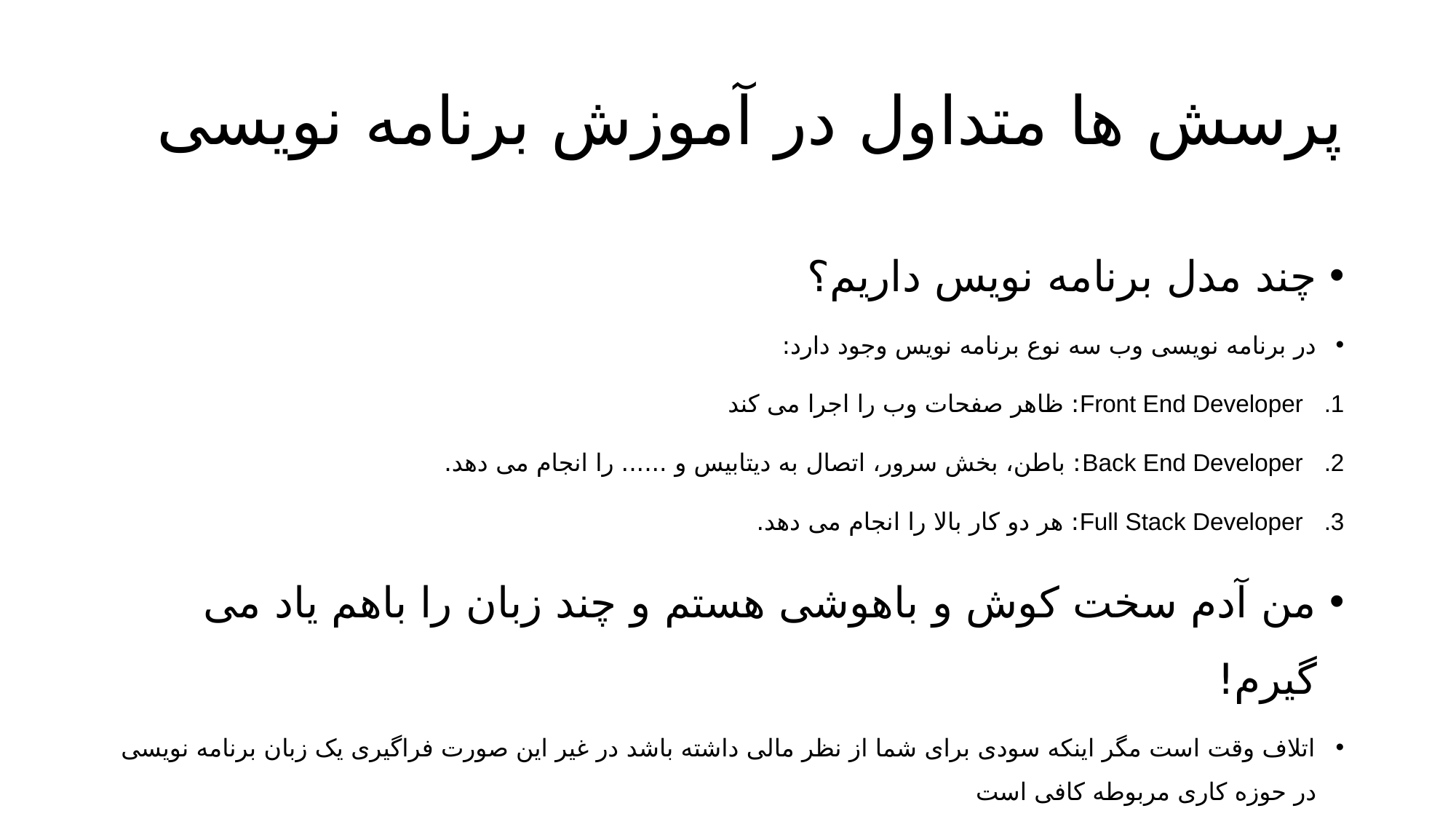

# پرسش ها متداول در آموزش برنامه نویسی
چند مدل برنامه نویس داریم؟
در برنامه نویسی وب سه نوع برنامه نویس وجود دارد:
Front End Developer: ظاهر صفحات وب را اجرا می کند
Back End Developer: باطن، بخش سرور، اتصال به دیتابیس و ...... را انجام می دهد.
Full Stack Developer: هر دو کار بالا را انجام می دهد.
من آدم سخت کوش و باهوشی هستم و چند زبان را باهم یاد می گیرم!
اتلاف وقت است مگر اینکه سودی برای شما از نظر مالی داشته باشد در غیر این صورت فراگیری یک زبان برنامه نویسی در حوزه کاری مربوطه کافی است